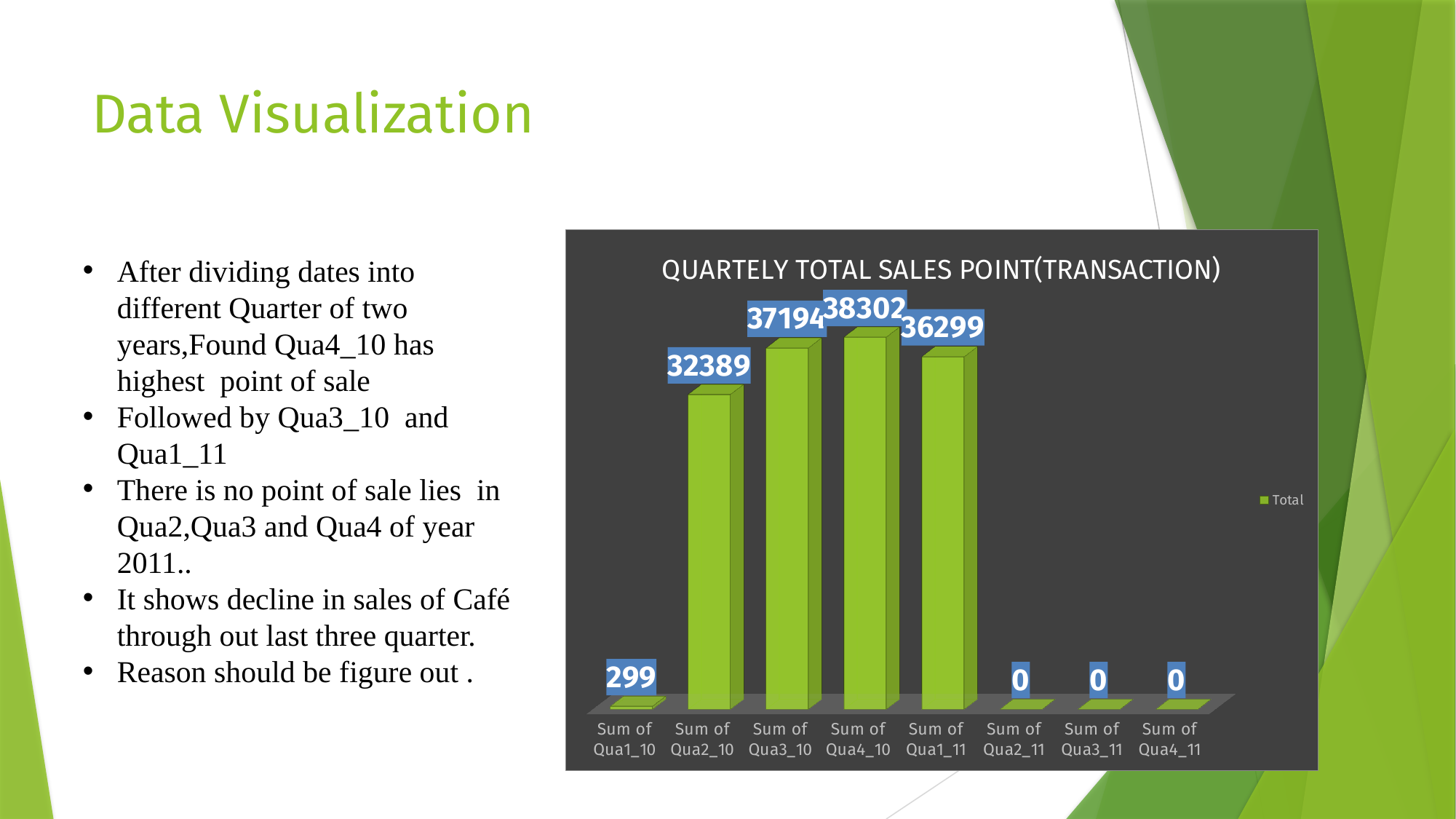

# Data Visualization

[unsupported chart]

After dividing dates into different Quarter of two years,Found Qua4_10 has highest  point of sale
Followed by Qua3_10  and Qua1_11
There is no point of sale lies  in Qua2,Qua3 and Qua4 of year 2011..
It shows decline in sales of Café through out last three quarter.
Reason should be figure out .